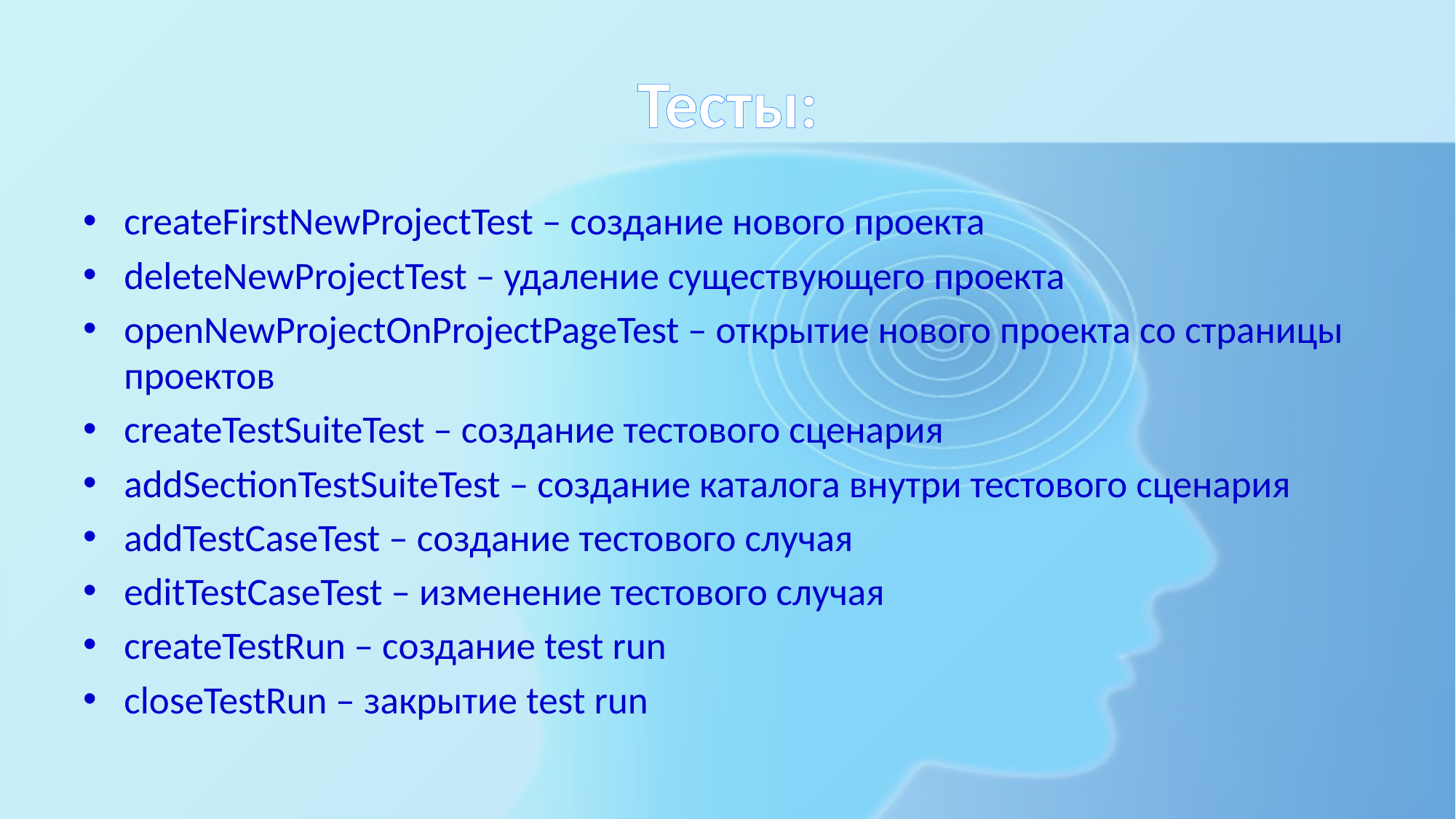

# Тесты:
createFirstNewProjectTest – создание нового проекта
deleteNewProjectTest – удаление существующего проекта
openNewProjectOnProjectPageTest – открытие нового проекта со страницы проектов
createTestSuiteTest – создание тестового сценария
addSectionTestSuiteTest – создание каталога внутри тестового сценария
addTestCaseTest – создание тестового случая
editTestCaseTest – изменение тестового случая
createTestRun – создание test run
closeTestRun – закрытие test run